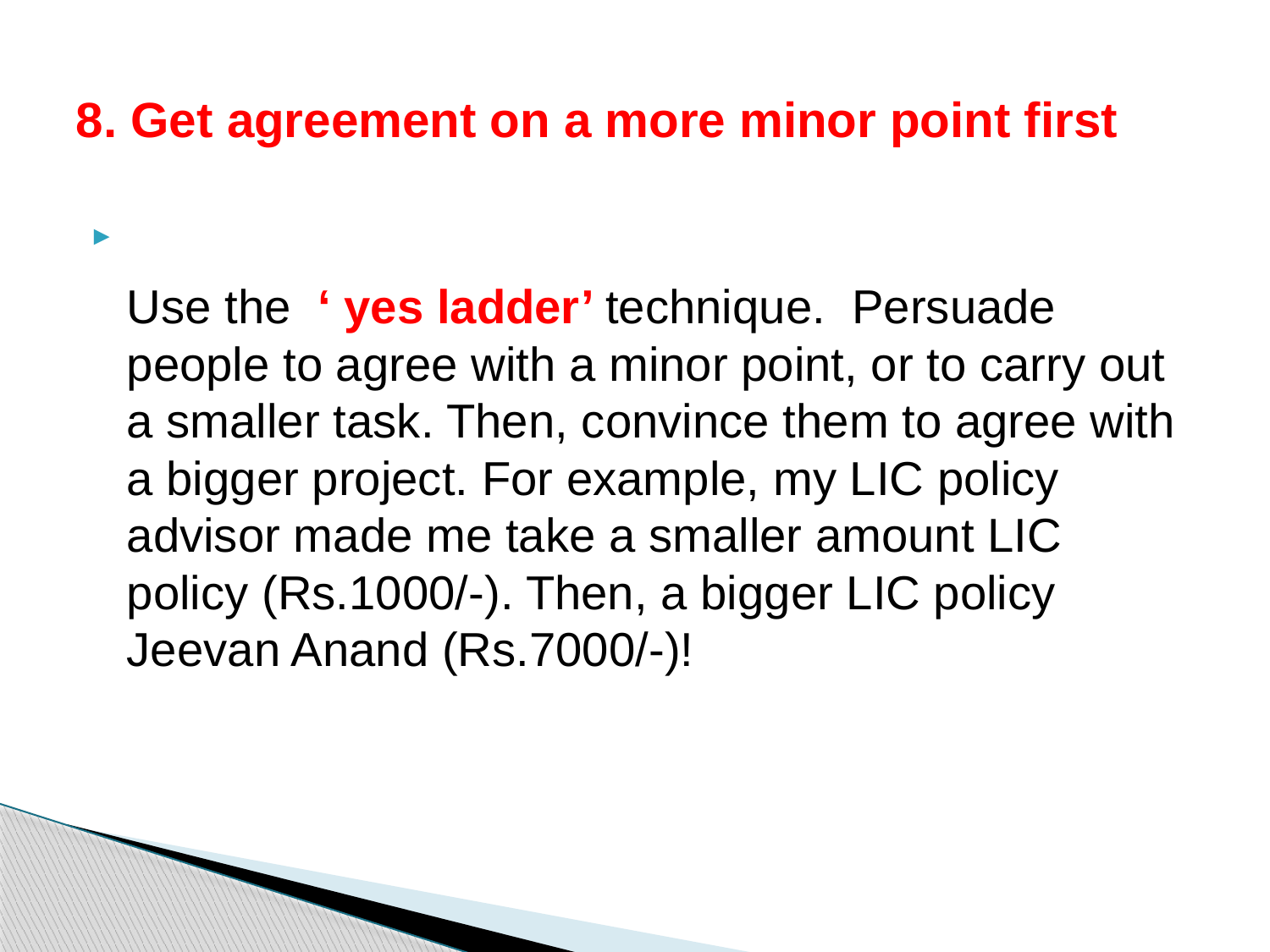

# 8. Get agreement on a more minor point first

	Use the  ‘ yes ladder’ technique.  Persuade people to agree with a minor point, or to carry out a smaller task. Then, convince them to agree with a bigger project. For example, my LIC policy advisor made me take a smaller amount LIC policy (Rs.1000/-). Then, a bigger LIC policy Jeevan Anand (Rs.7000/-)!